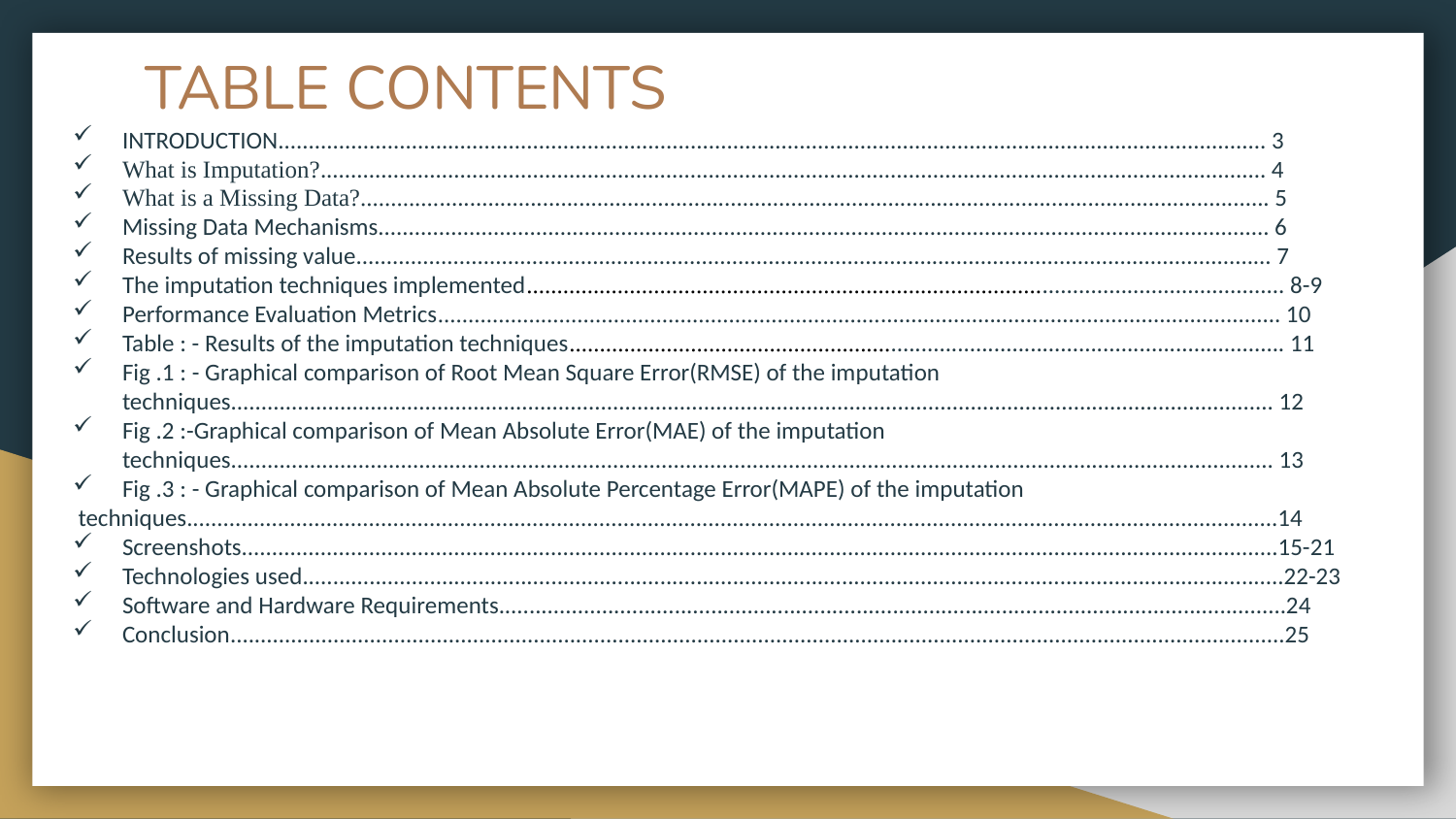

# TABLE CONTENTS
INTRODUCTION................................................................................................................................................................... 3
What is Imputation?............................................................................................................................................................ 4
What is a Missing Data?...................................................................................................................................................... 5
Missing Data Mechanisms................................................................................................................................................... 6
Results of missing value....................................................................................................................................................... 7
The imputation techniques implemented............................................................................................................................. 8-9
Performance Evaluation Metrics........................................................................................................................................... 10
Table : - Results of the imputation techniques...................................................................................................................... 11
Fig .1 : - Graphical comparison of Root Mean Square Error(RMSE) of the imputation techniques............................................................................................................................................................................ 12
Fig .2 :-Graphical comparison of Mean Absolute Error(MAE) of the imputation techniques............................................................................................................................................................................ 13
Fig .3 : - Graphical comparison of Mean Absolute Percentage Error(MAPE) of the imputation
 techniques....................................................................................................................................................................................14
Screenshots...........................................................................................................................................................................15-21
Technologies used..................................................................................................................................................................22-23
Software and Hardware Requirements..................................................................................................................................24
Conclusion..............................................................................................................................................................................25